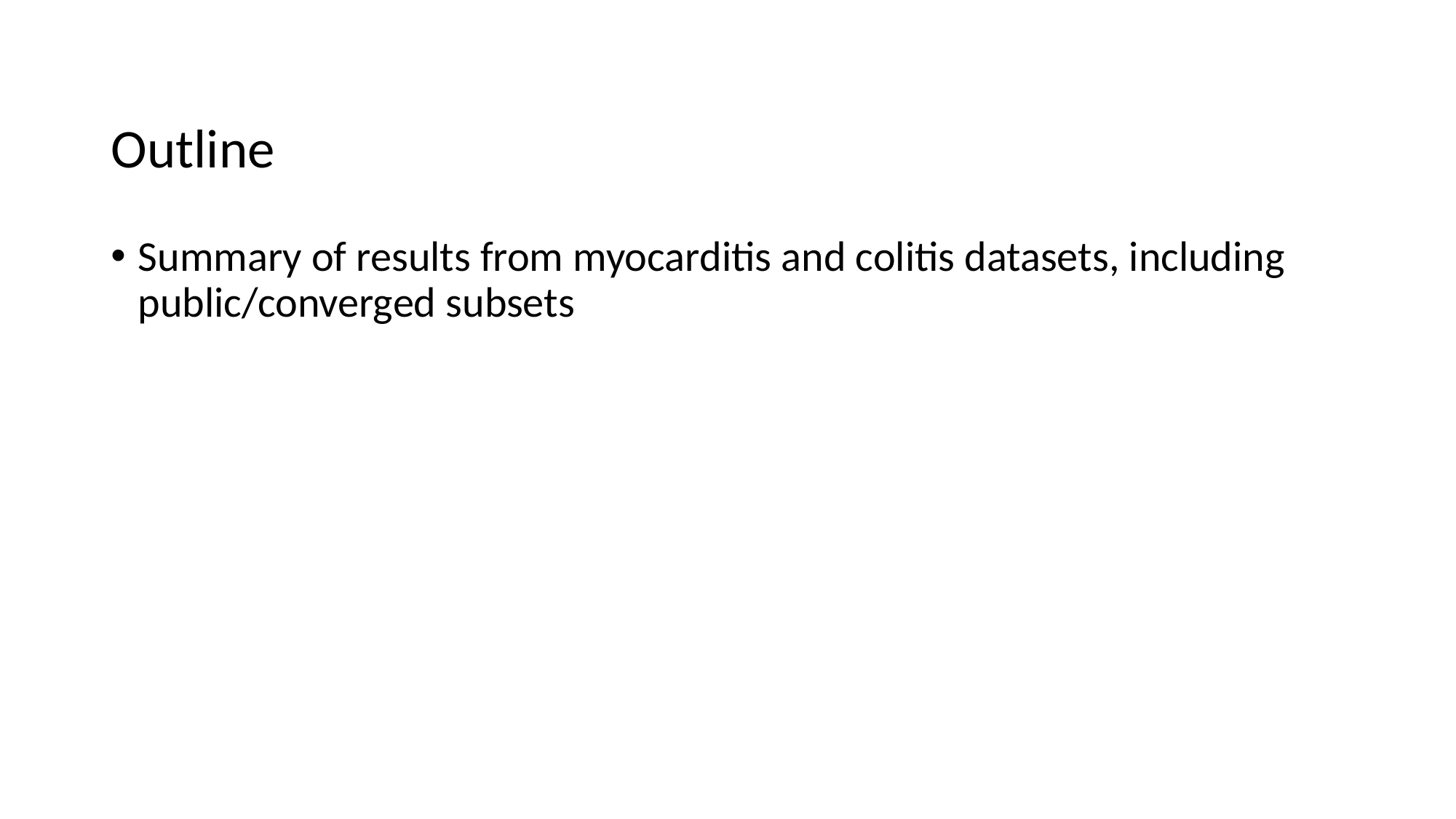

# Outline
Summary of results from myocarditis and colitis datasets, including public/converged subsets